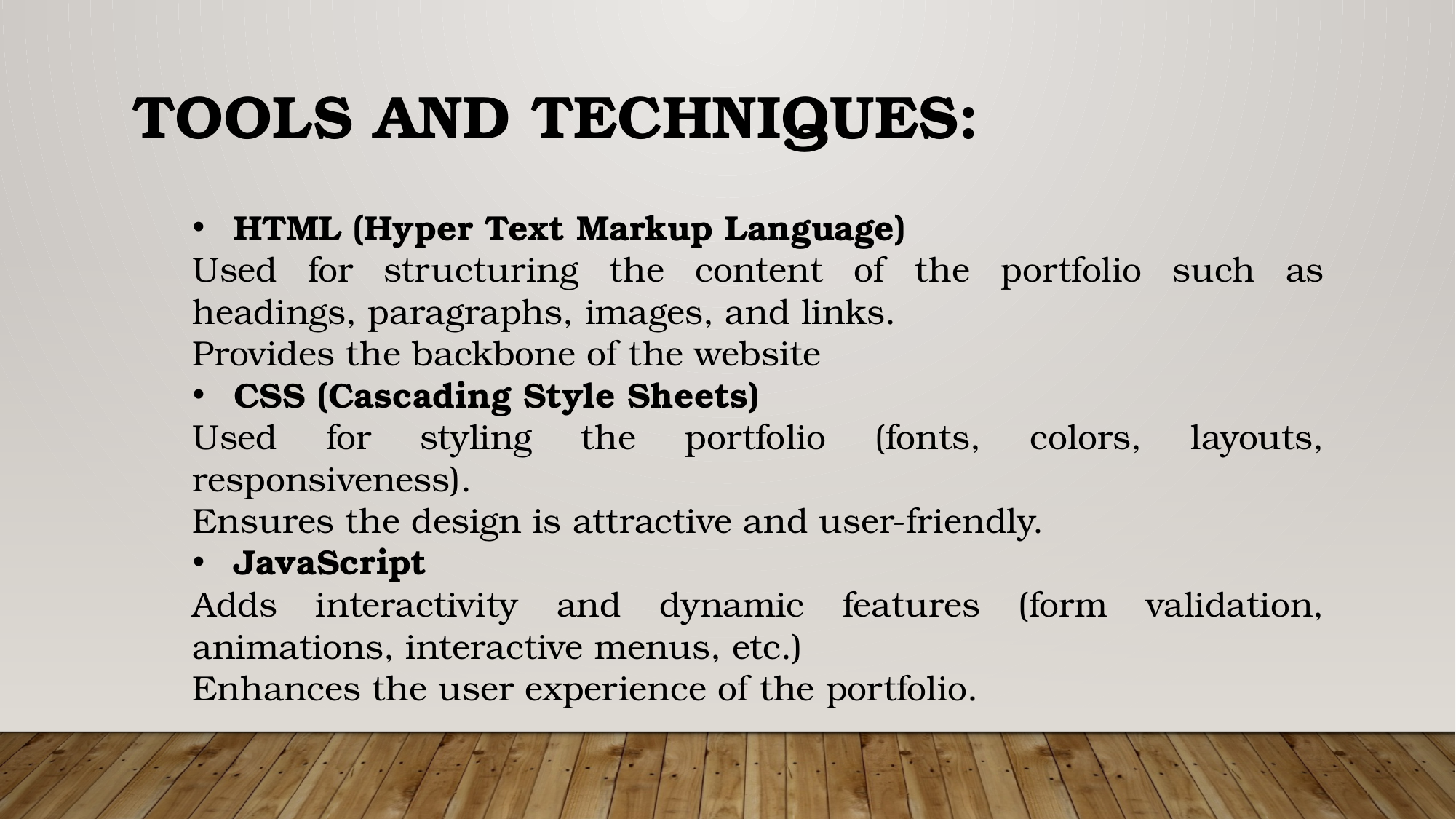

TOOLS AND TECHNIQUES:
HTML (Hyper Text Markup Language)
Used for structuring the content of the portfolio such as headings, paragraphs, images, and links.
Provides the backbone of the website
CSS (Cascading Style Sheets)
Used for styling the portfolio (fonts, colors, layouts, responsiveness).
Ensures the design is attractive and user-friendly.
JavaScript
Adds interactivity and dynamic features (form validation, animations, interactive menus, etc.)
Enhances the user experience of the portfolio.